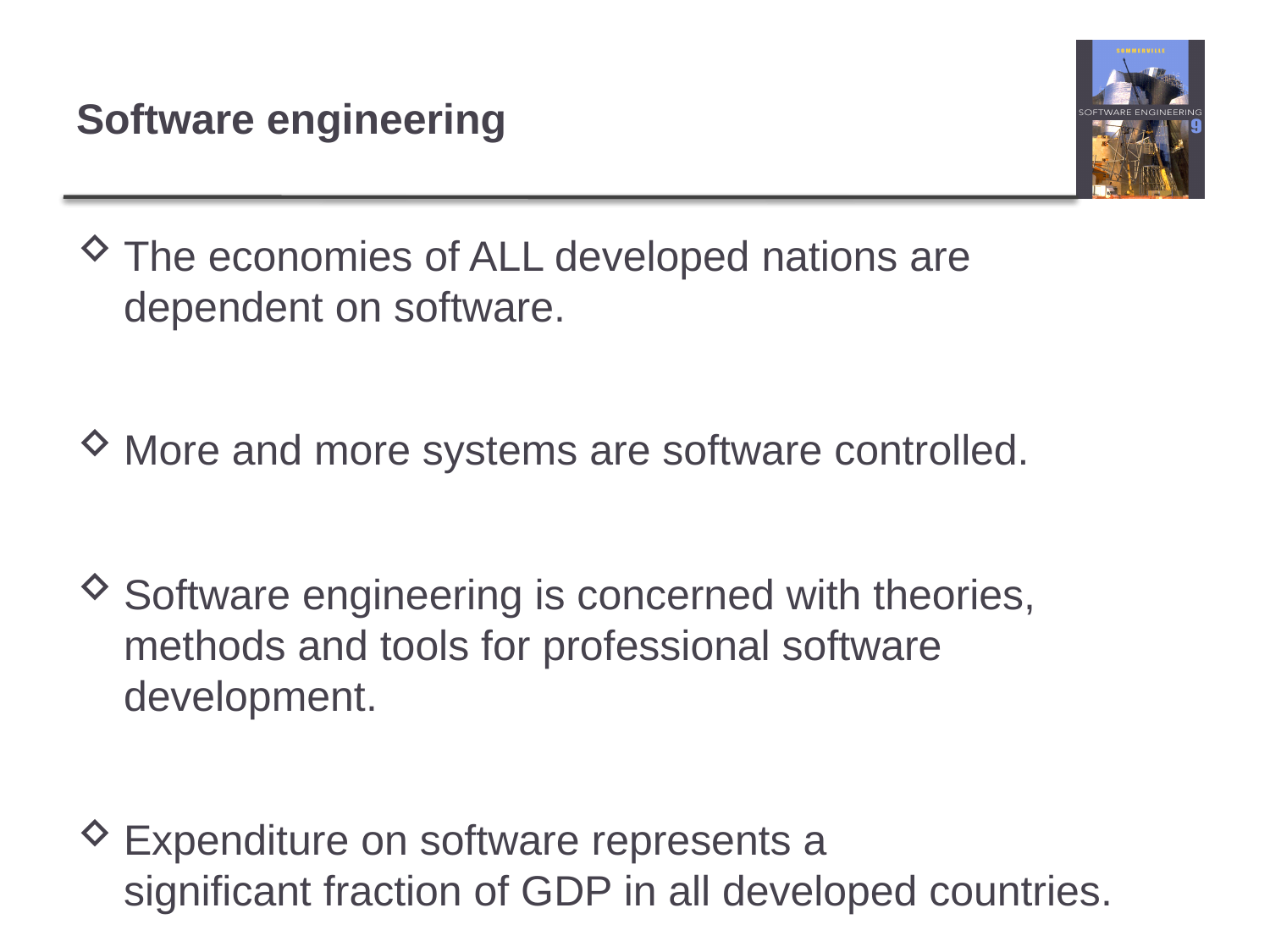

# Software engineering
The economies of ALL developed nations are
dependent on software.

More and more systems are software controlled.

Software engineering is concerned with theories, methods and tools for professional software development.

Expenditure on software represents a
significant fraction of GDP in all developed countries.